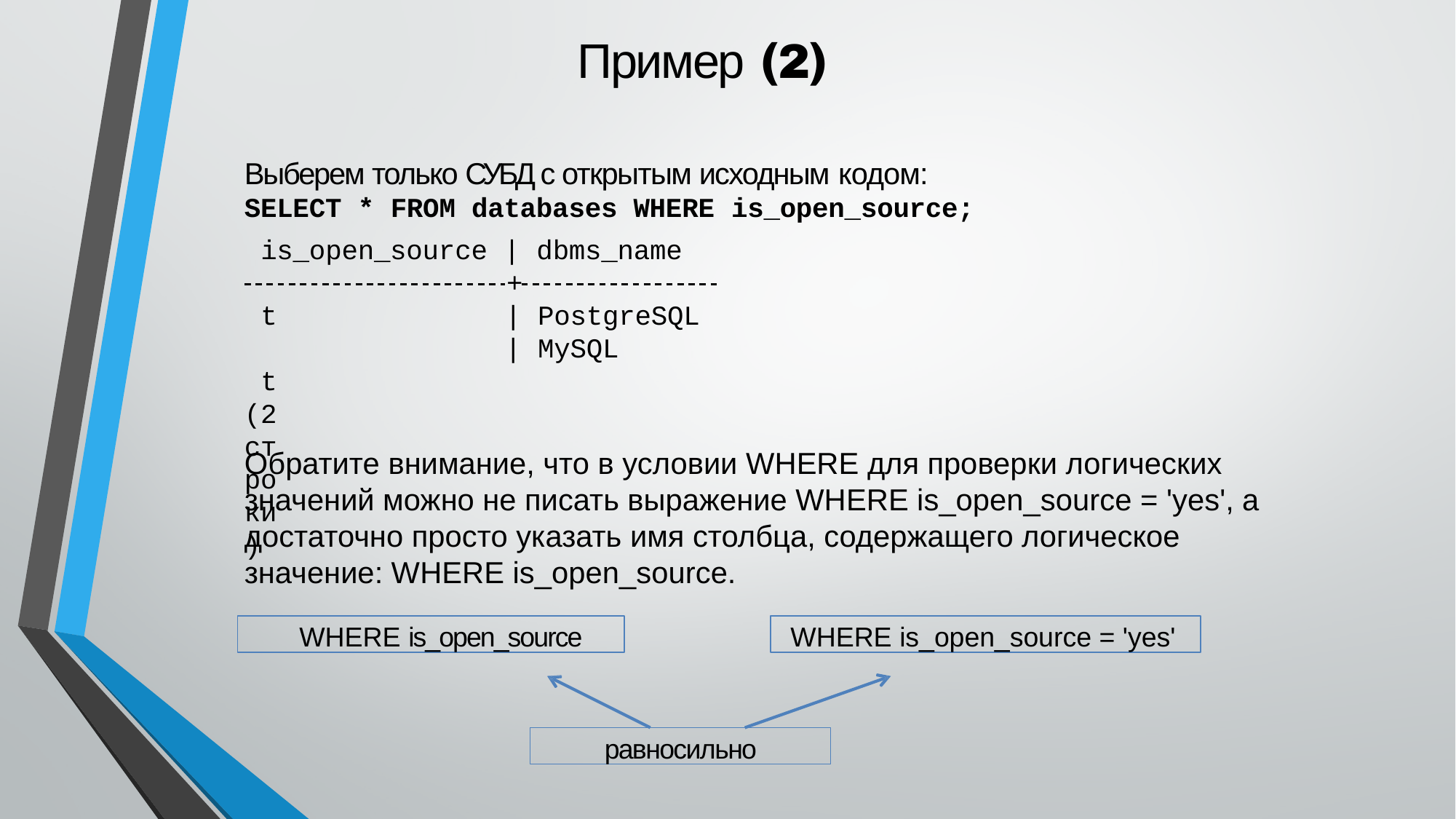

# Пример (2)
Выберем только СУБД с открытым исходным кодом:
SELECT * FROM databases WHERE is_open_source;
is_open_source | dbms_name
 	+

t  t
(2 строки)
| PostgreSQL
| MySQL
Обратите внимание, что в условии WHERE для проверки логических
значений можно не писать выражение WHERE is_open_source = 'yes', а  достаточно просто указать имя столбца, содержащего логическое
значение: WHERE is_open_source.
WHERE is_open_source
WHERE is_open_source = 'yes'

равносильно